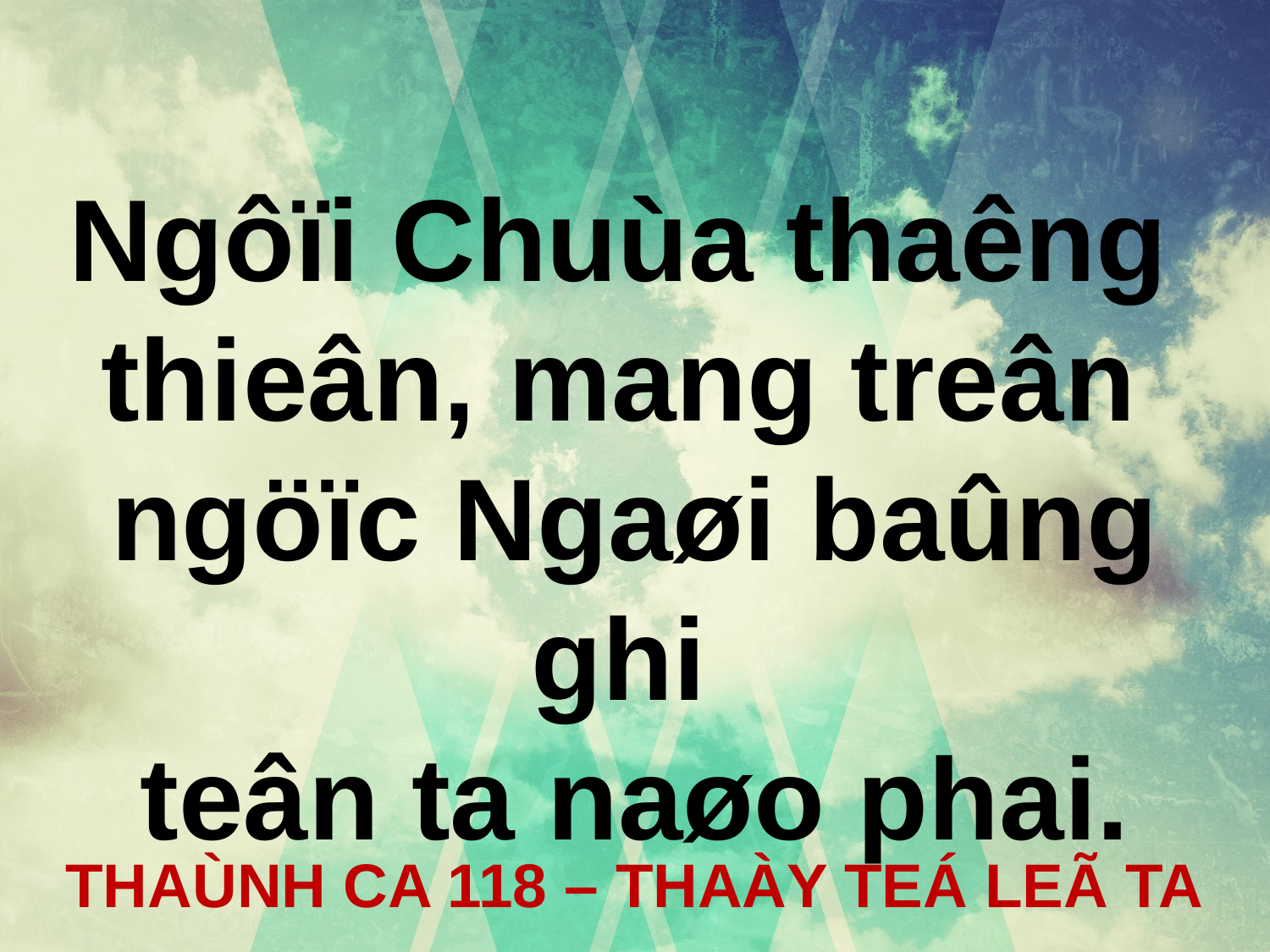

Ngôïi Chuùa thaêng
thieân, mang treân
ngöïc Ngaøi baûng ghi
teân ta naøo phai.
THAÙNH CA 118 – THAÀY TEÁ LEÃ TA